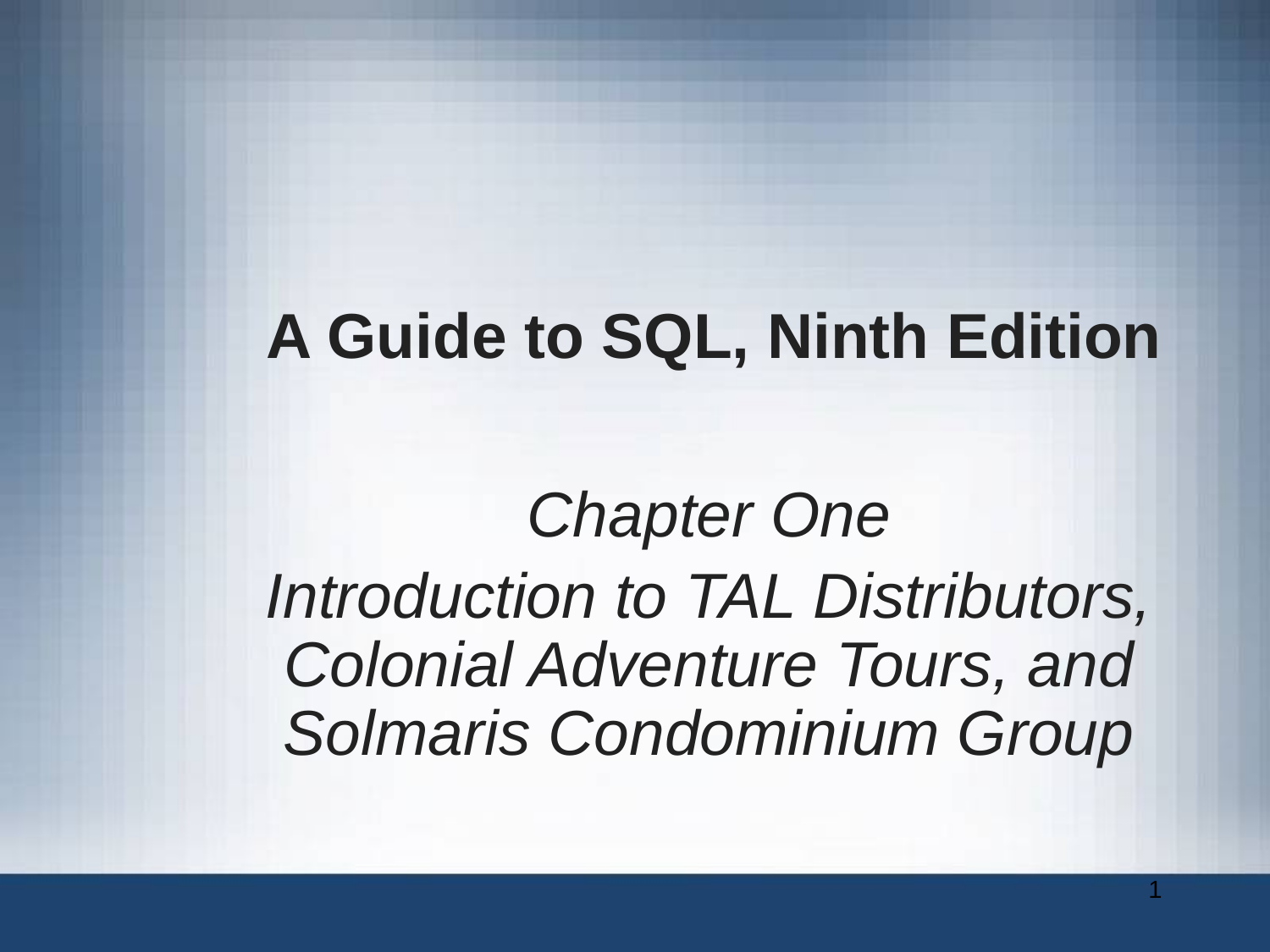

A Guide to SQL, Ninth Edition
Chapter One
Introduction to TAL Distributors, Colonial Adventure Tours, and Solmaris Condominium Group
1